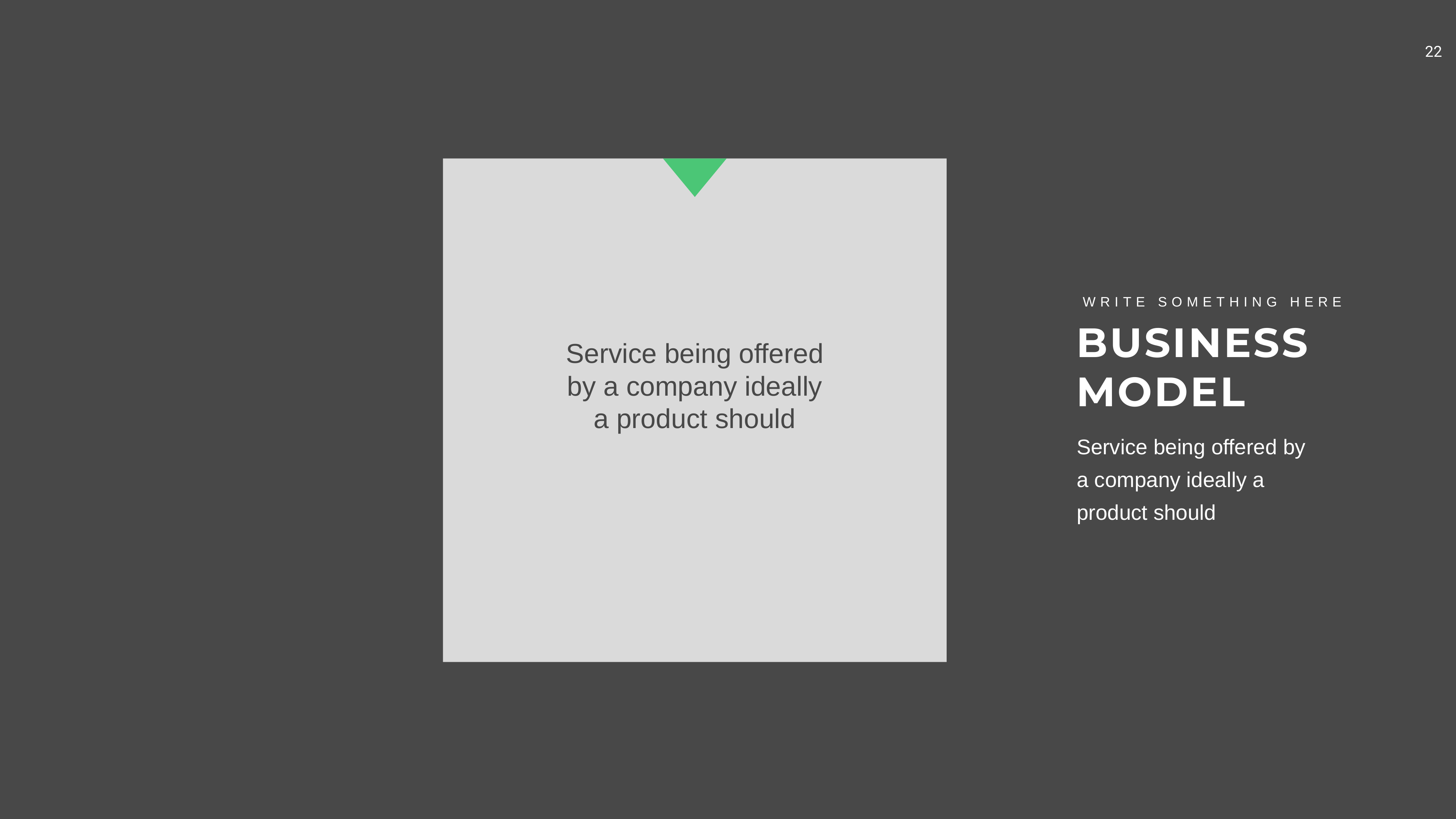

WRITE SOMETHING HERE
BUSINESS MODEL
Service being offered by a company ideally a product should
Service being offered by a company ideally a product should